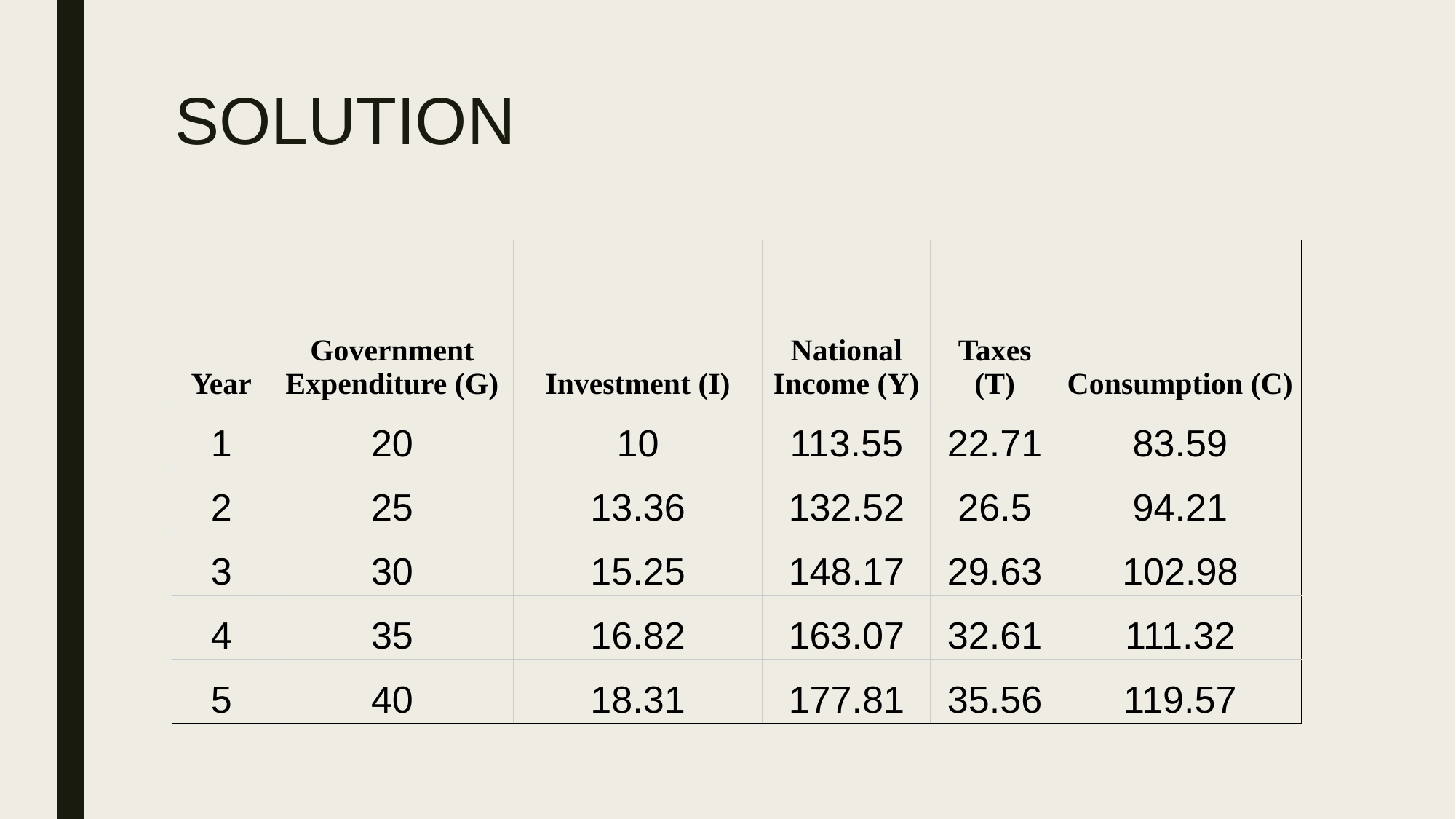

# SOLUTION
| Year | Government Expenditure (G) | Investment (I) | National Income (Y) | Taxes (T) | Consumption (C) |
| --- | --- | --- | --- | --- | --- |
| 1 | 20 | 10 | 113.55 | 22.71 | 83.59 |
| 2 | 25 | 13.36 | 132.52 | 26.5 | 94.21 |
| 3 | 30 | 15.25 | 148.17 | 29.63 | 102.98 |
| 4 | 35 | 16.82 | 163.07 | 32.61 | 111.32 |
| 5 | 40 | 18.31 | 177.81 | 35.56 | 119.57 |